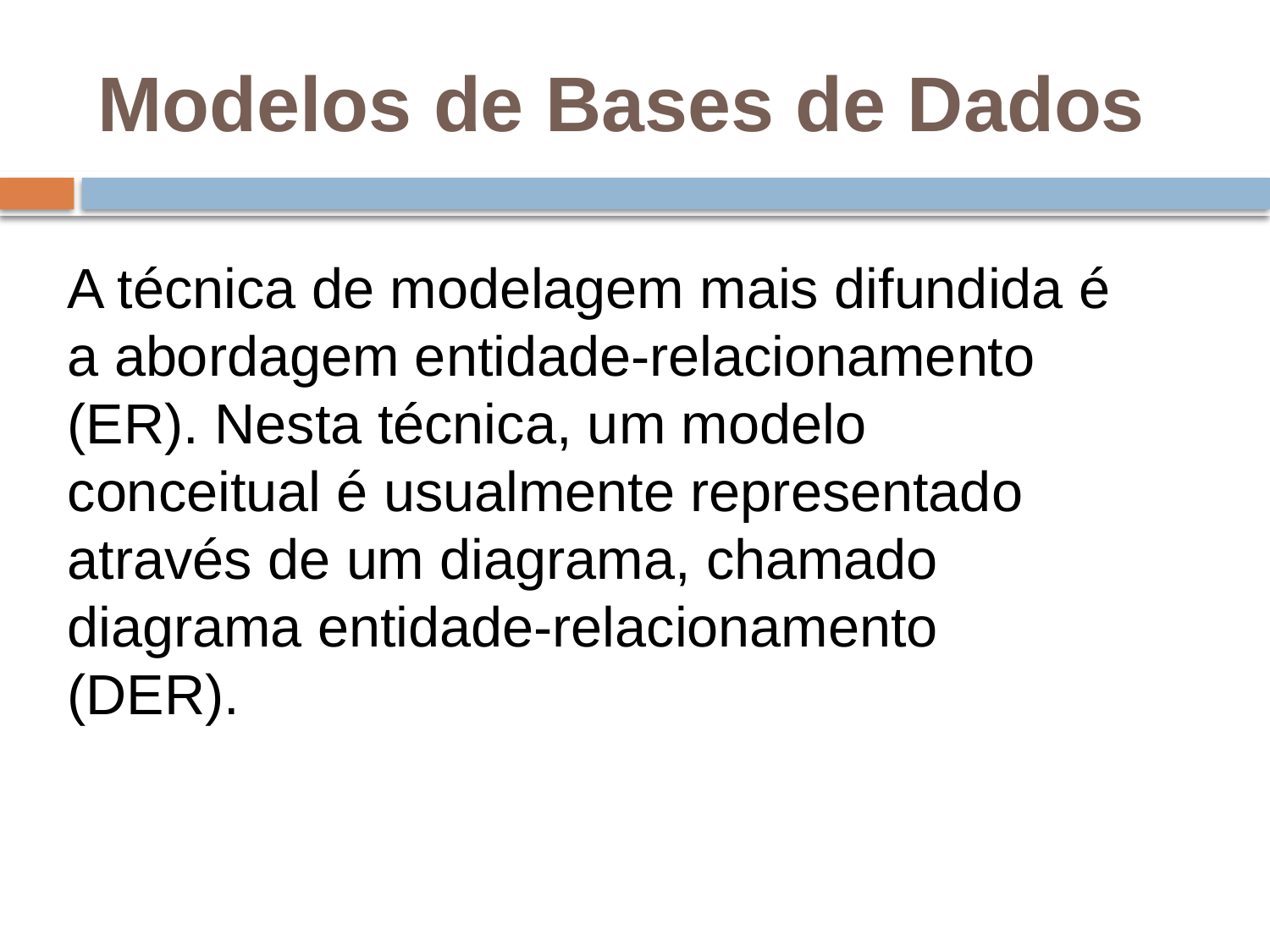

# Modelos de Bases de Dados
A técnica de modelagem mais difundida é a abordagem entidade-relacionamento (ER). Nesta técnica, um modelo conceitual é usualmente representado através de um diagrama, chamado diagrama entidade-relacionamento (DER).